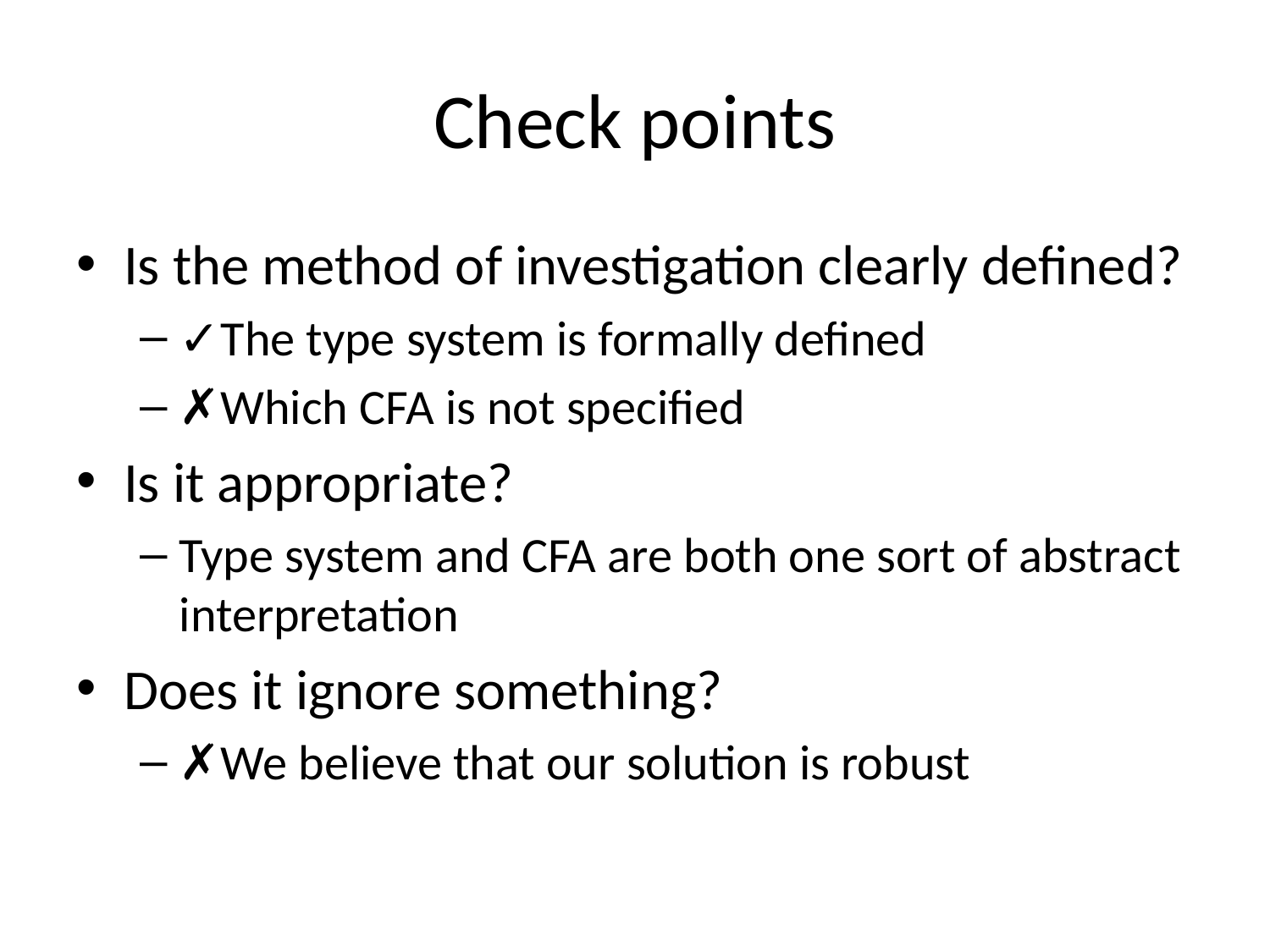

# Check points
Is the method of investigation clearly defined?
✓The type system is formally defined
✗Which CFA is not specified
Is it appropriate?
Type system and CFA are both one sort of abstract interpretation
Does it ignore something?
✗We believe that our solution is robust